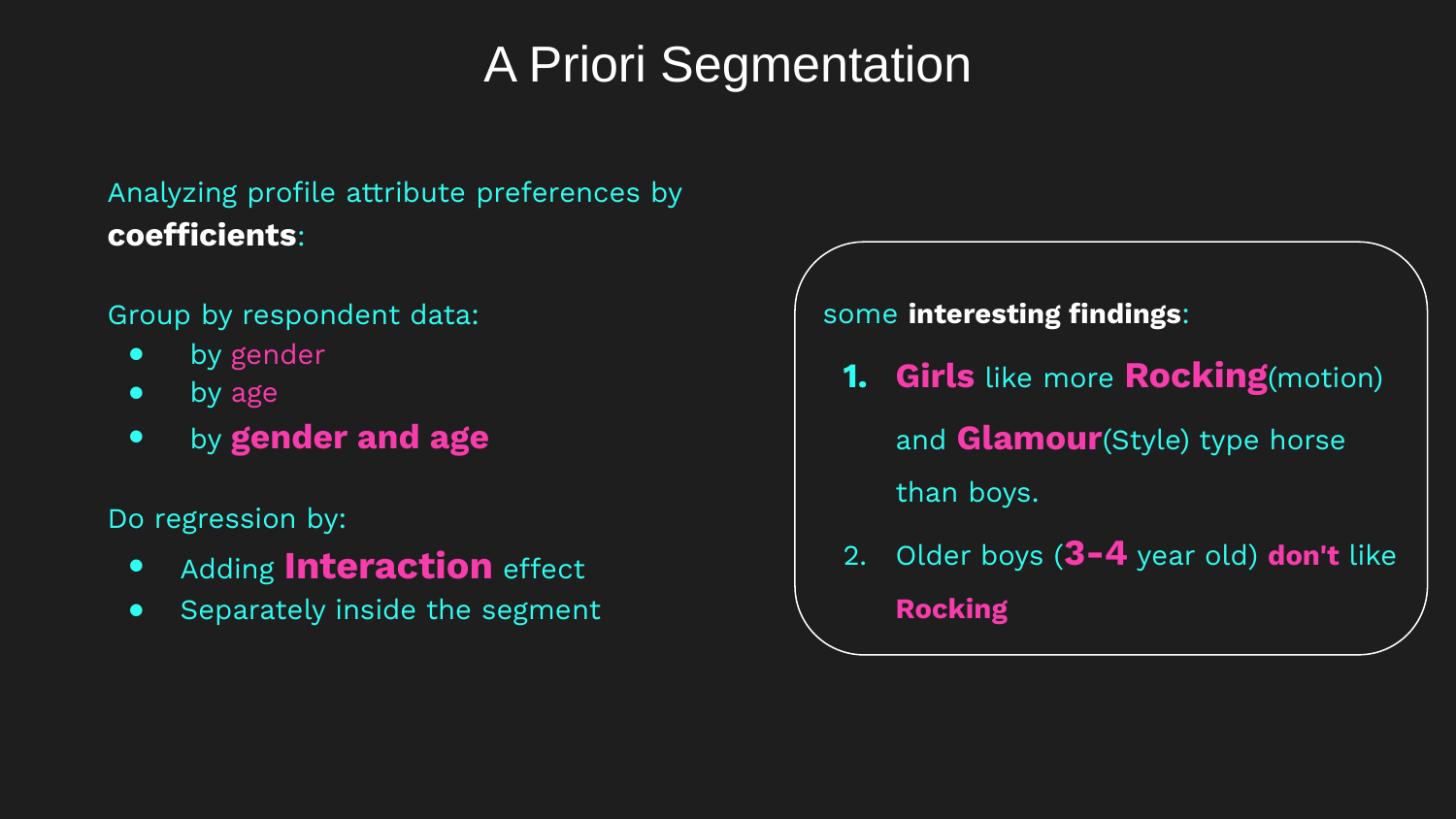

# A Priori Segmentation
Analyzing profile attribute preferences by coefficients:

Group by respondent data:
 by gender
 by age
 by gender and age

Do regression by:
Adding Interaction effect
Separately inside the segment

some interesting findings:
Girls like more Rocking(motion) and Glamour(Style) type horse than boys.
Older boys (3-4 year old) don't like Rocking